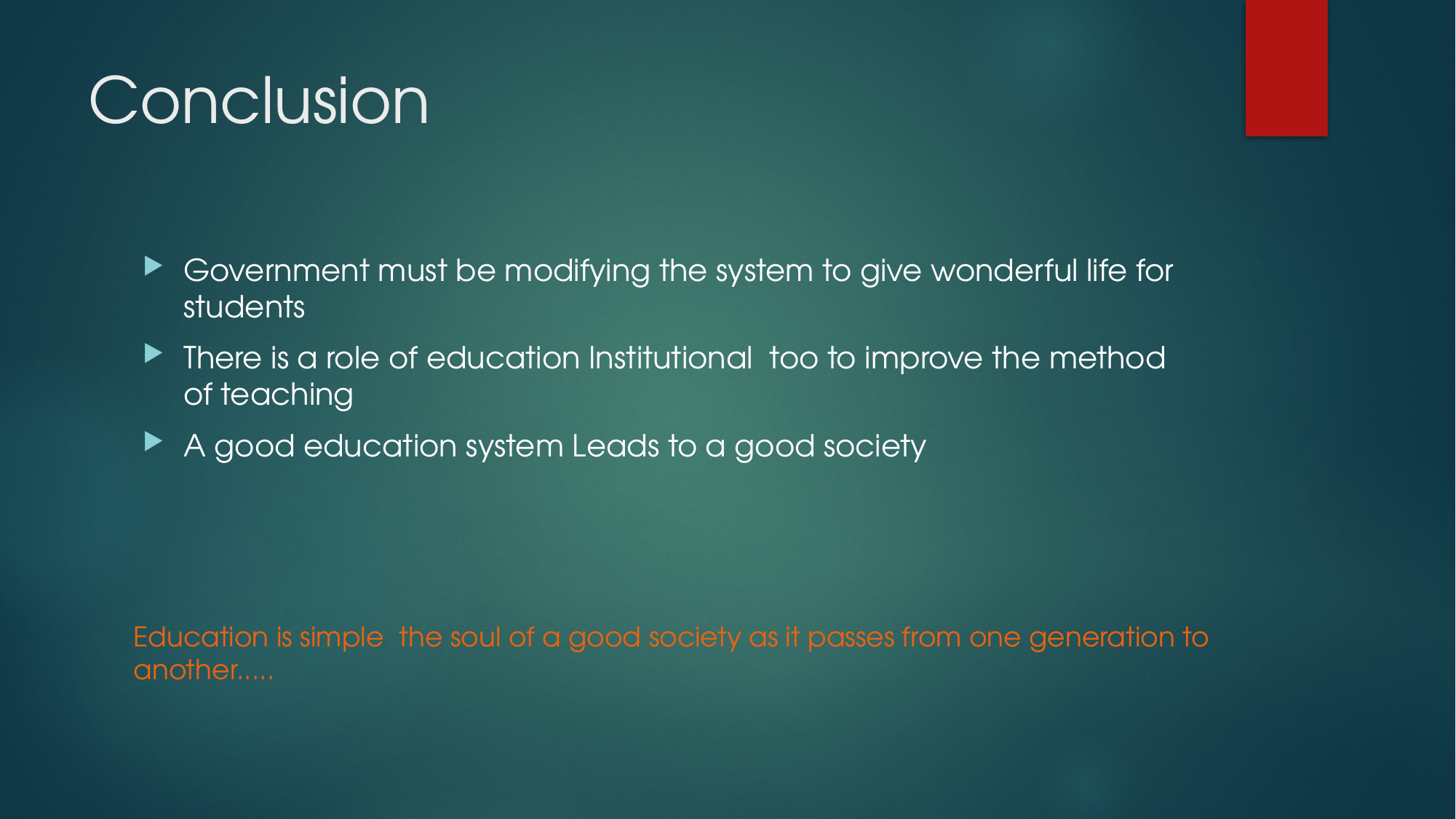

# Conclusion
Government must be modifying the system to give wonderful life for students
There is a role of education Institutional  too to improve the method  of teaching
A good education system Leads to a good society

Education is simple  the soul of a good society as it passes from one generation to another.....